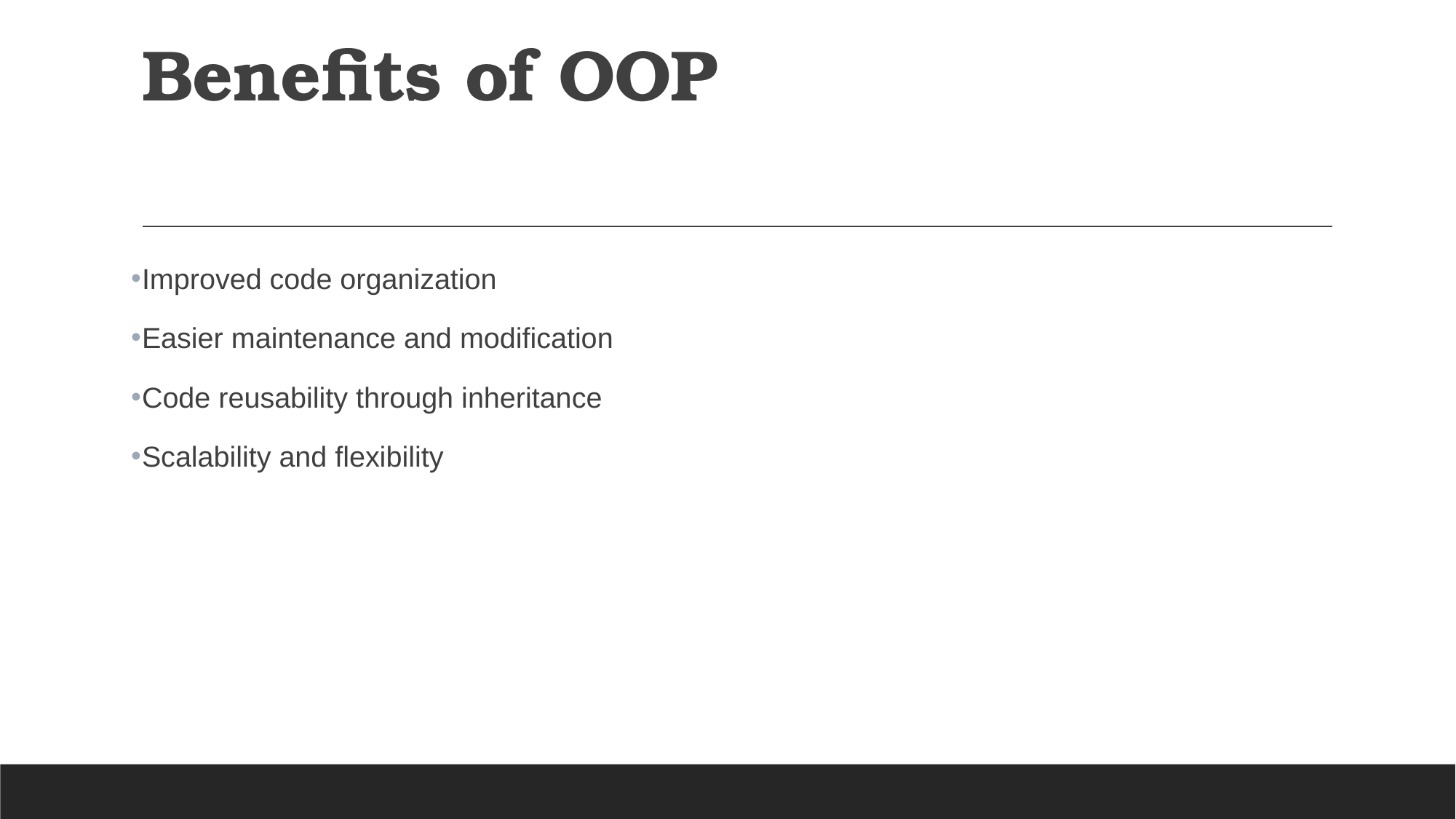

# Benefits of OOP
Improved code organization
Easier maintenance and modification
Code reusability through inheritance
Scalability and flexibility